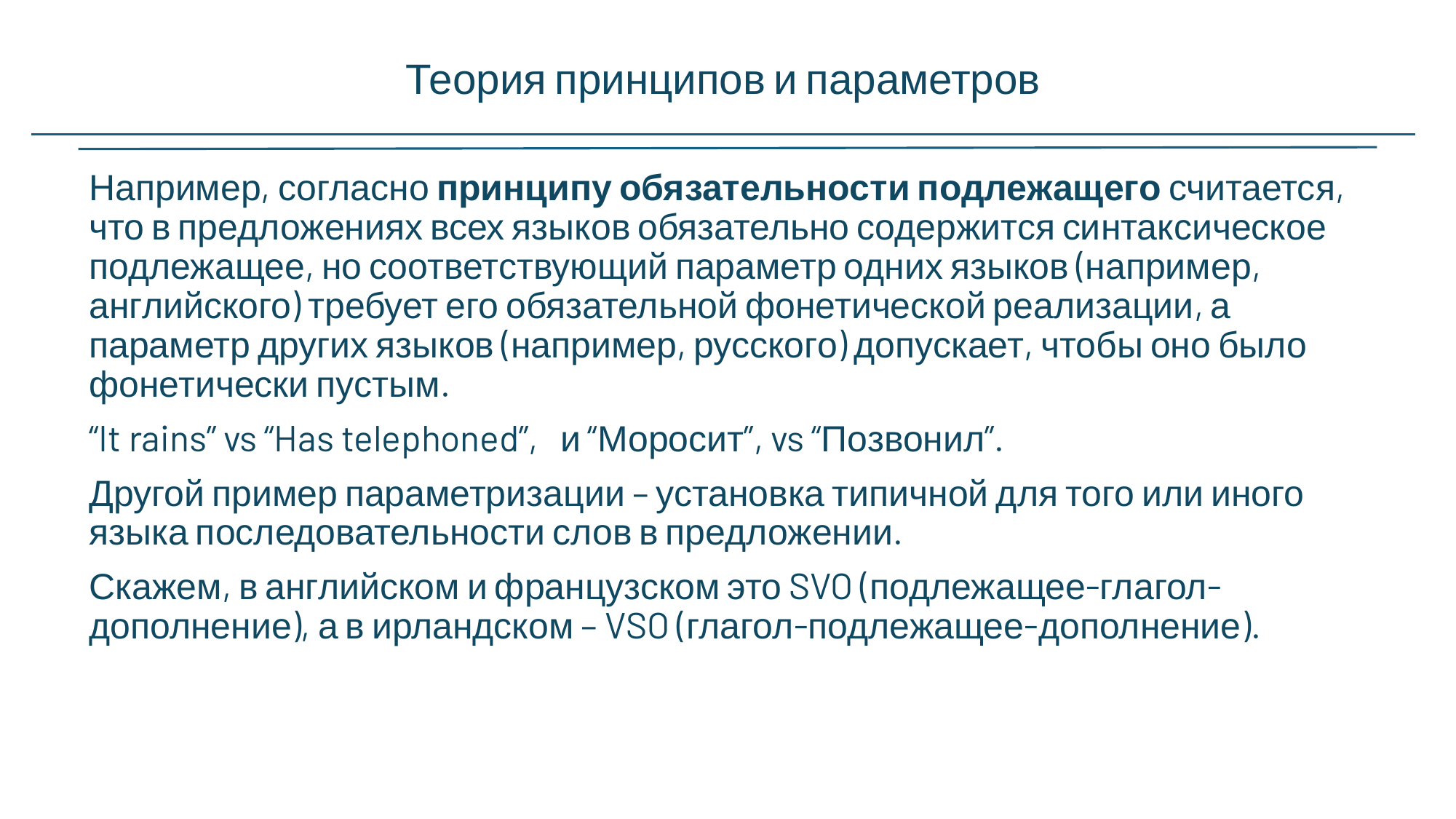

# Теория принципов и параметров
Например, согласно принципу обязательности подлежащего считается, что в предложениях всех языков обязательно содержится синтаксическое подлежащее, но соответствующий параметр одних языков (например, английского) требует его обязательной фонетической реализации, а параметр других языков (например, русского) допускает, чтобы оно было фонетически пустым.
“It rains” vs “Has telephoned”,   и “Моросит”, vs “Позвонил”.
Другой пример параметризации – установка типичной для того или иного языка последовательности слов в предложении.
Скажем, в английском и французском это SVO (подлежащее-глагол-дополнение), а в ирландском – VSO (глагол-подлежащее-дополнение).